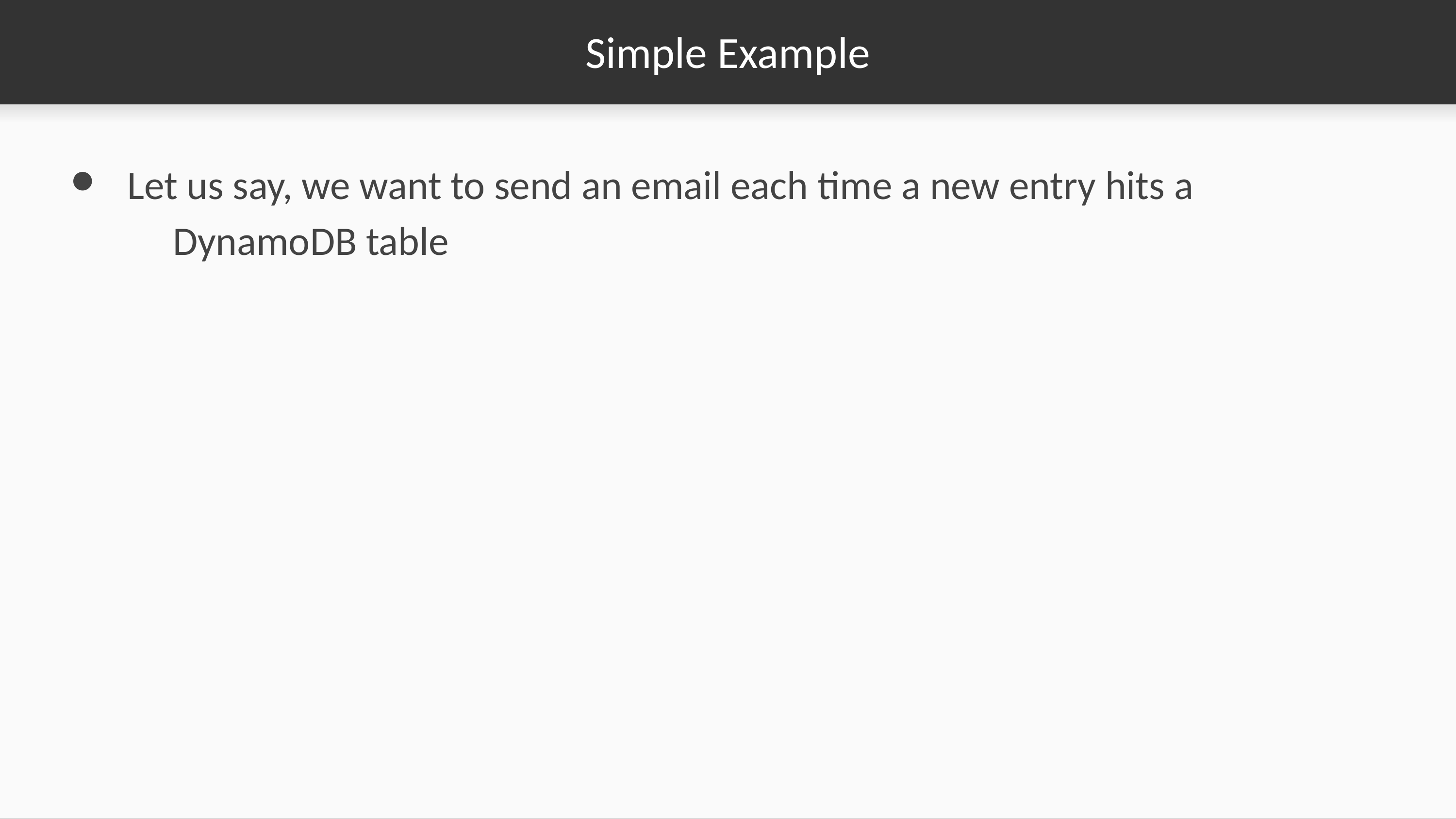

# Simple Example
Let us say, we want to send an email each time a new entry hits a                                DynamoDB table